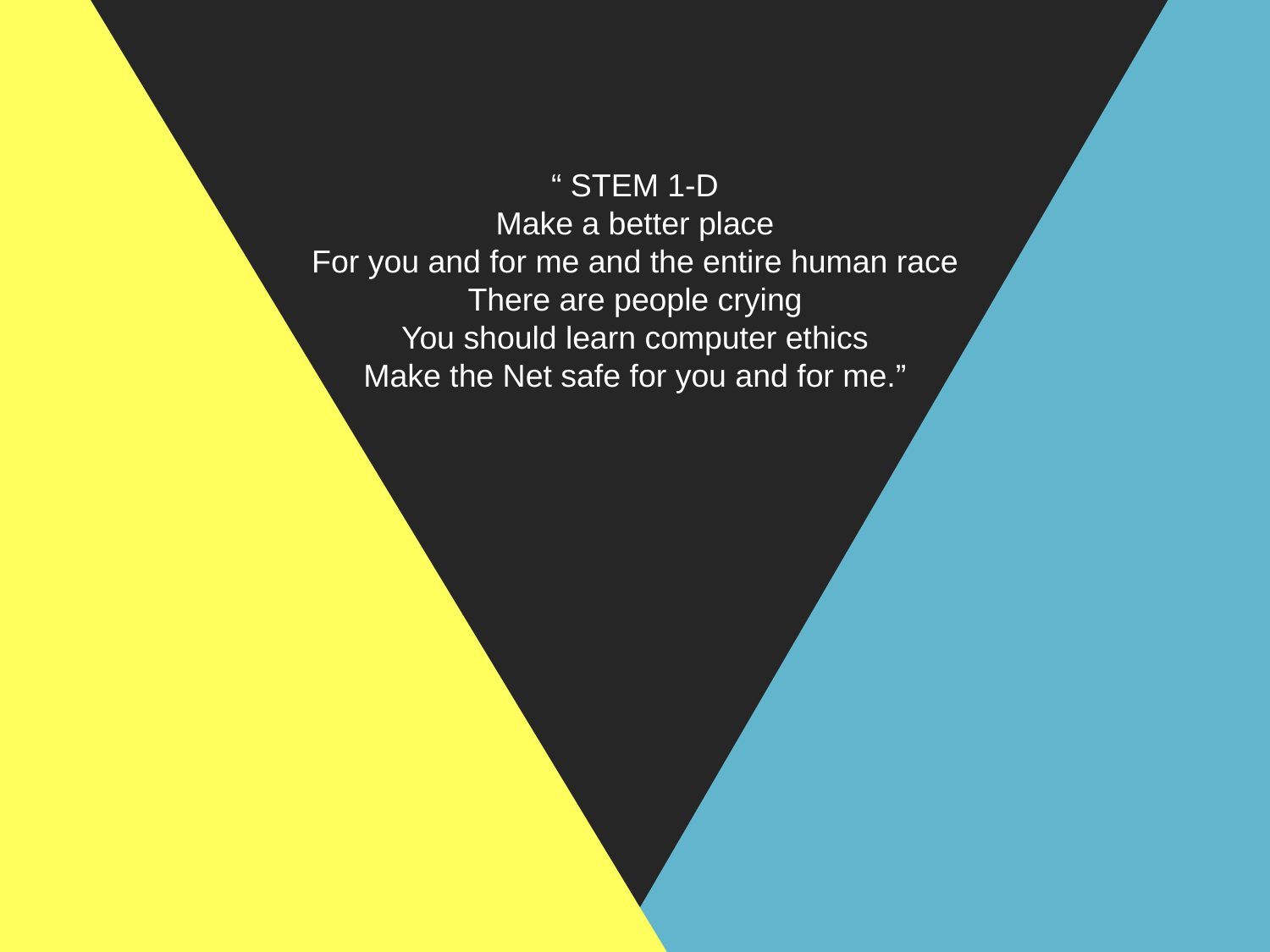

“ STEM 1-D
Make a better place
For you and for me and the entire human race
There are people crying
You should learn computer ethics
Make the Net safe for you and for me.”